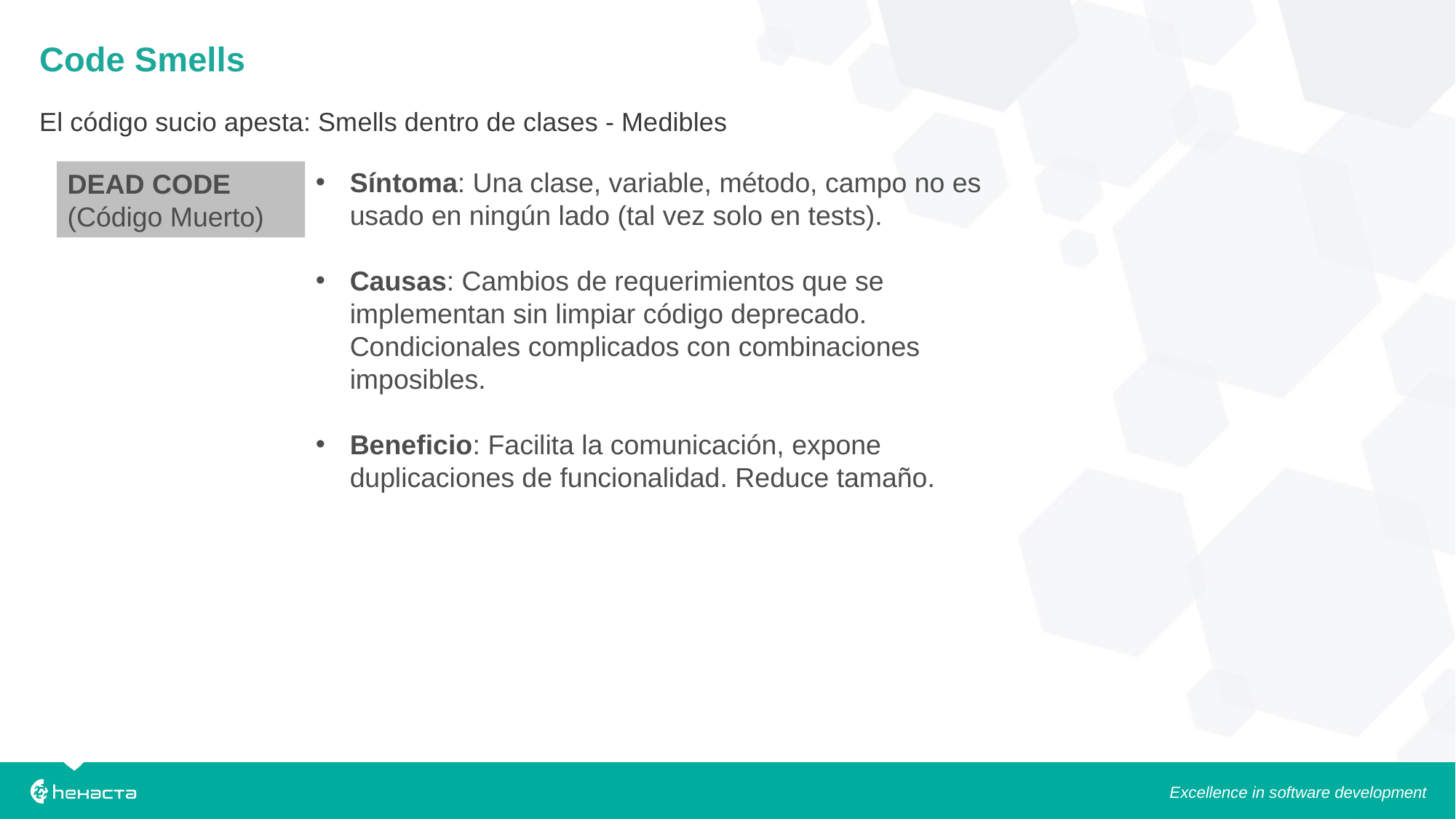

Code Smells
El código sucio apesta: Smells dentro de clases - Medibles

Síntoma: Una clase, variable, método, campo no es usado en ningún lado (tal vez solo en tests).

Causas: Cambios de requerimientos que se implementan sin limpiar código deprecado. Condicionales complicados con combinaciones imposibles.

Beneficio: Facilita la comunicación, expone duplicaciones de funcionalidad. Reduce tamaño.
DEAD CODE
(Código Muerto)